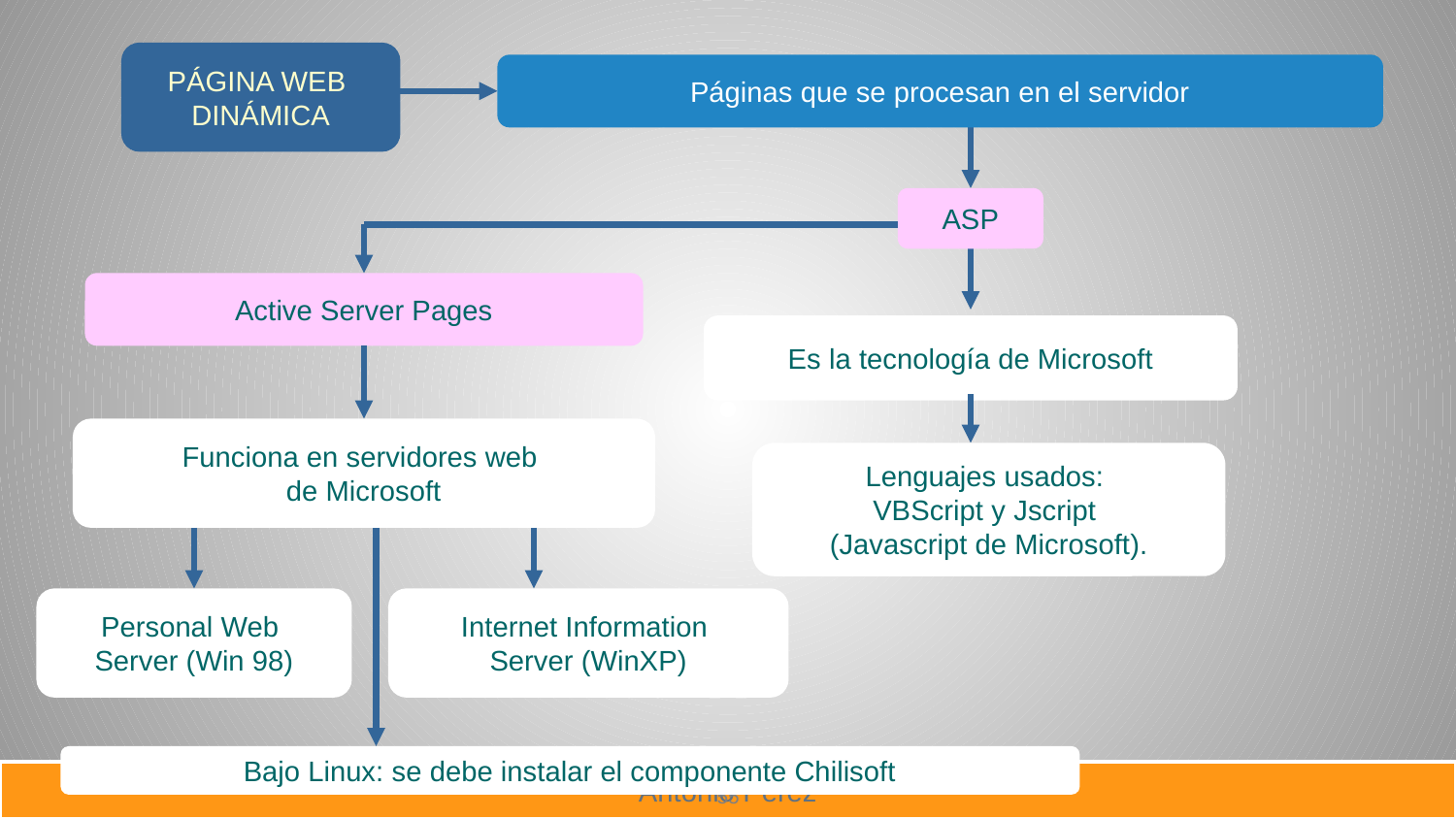

PÁGINA WEB
DINÁMICA
Páginas que se procesan en el servidor
ASP
Active Server Pages
Es la tecnología de Microsoft
Funciona en servidores web
de Microsoft
Lenguajes usados:
VBScript y Jscript
(Javascript de Microsoft).
Personal Web
Server (Win 98)
Internet Information
Server (WinXP)
Bajo Linux: se debe instalar el componente Chilisoft
55